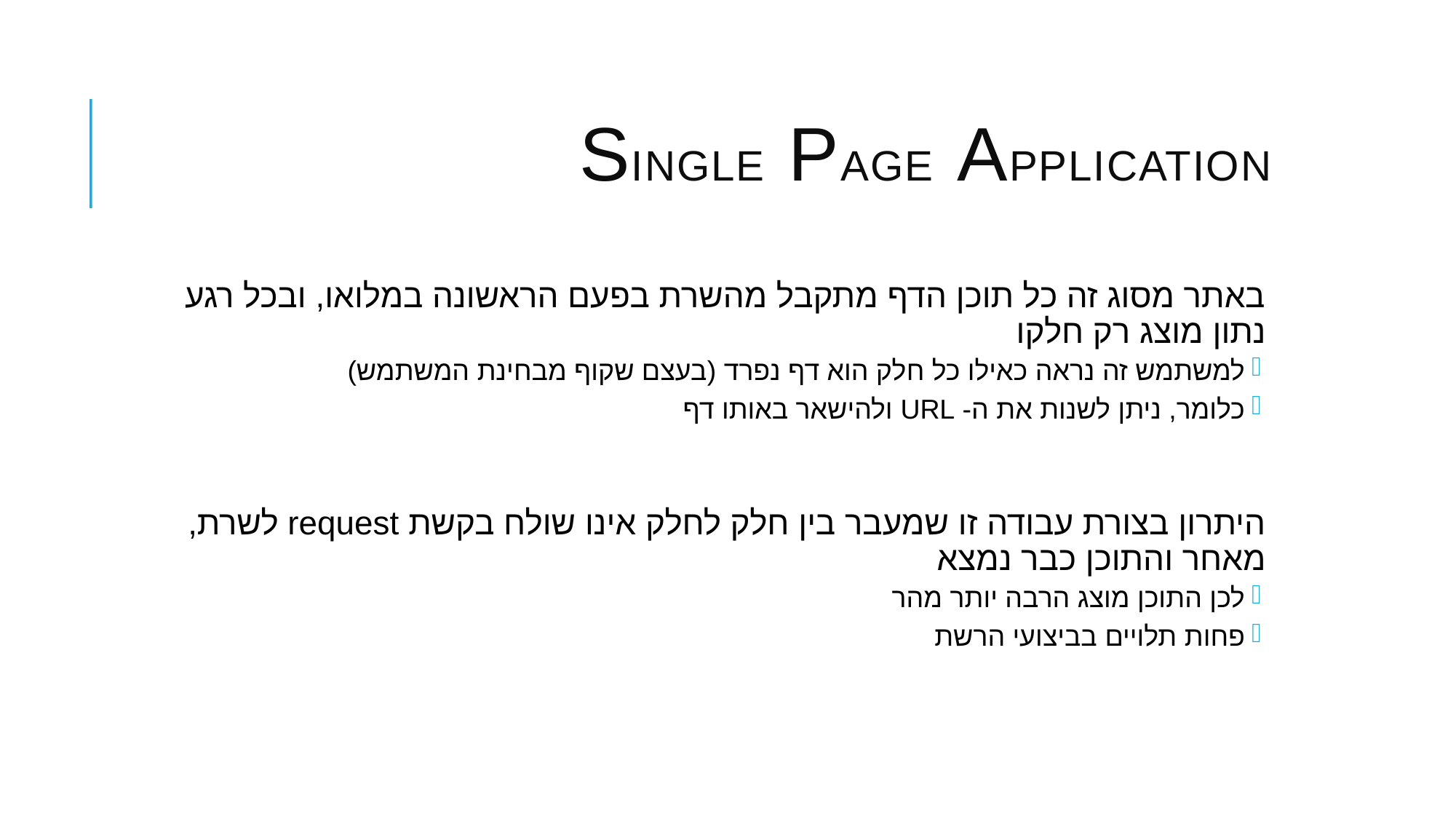

# Single page application
באתר מסוג זה כל תוכן הדף מתקבל מהשרת בפעם הראשונה במלואו, ובכל רגע נתון מוצג רק חלקו
למשתמש זה נראה כאילו כל חלק הוא דף נפרד (בעצם שקוף מבחינת המשתמש)
כלומר, ניתן לשנות את ה- URL ולהישאר באותו דף

היתרון בצורת עבודה זו שמעבר בין חלק לחלק אינו שולח בקשת request לשרת, מאחר והתוכן כבר נמצא
לכן התוכן מוצג הרבה יותר מהר
פחות תלויים בביצועי הרשת